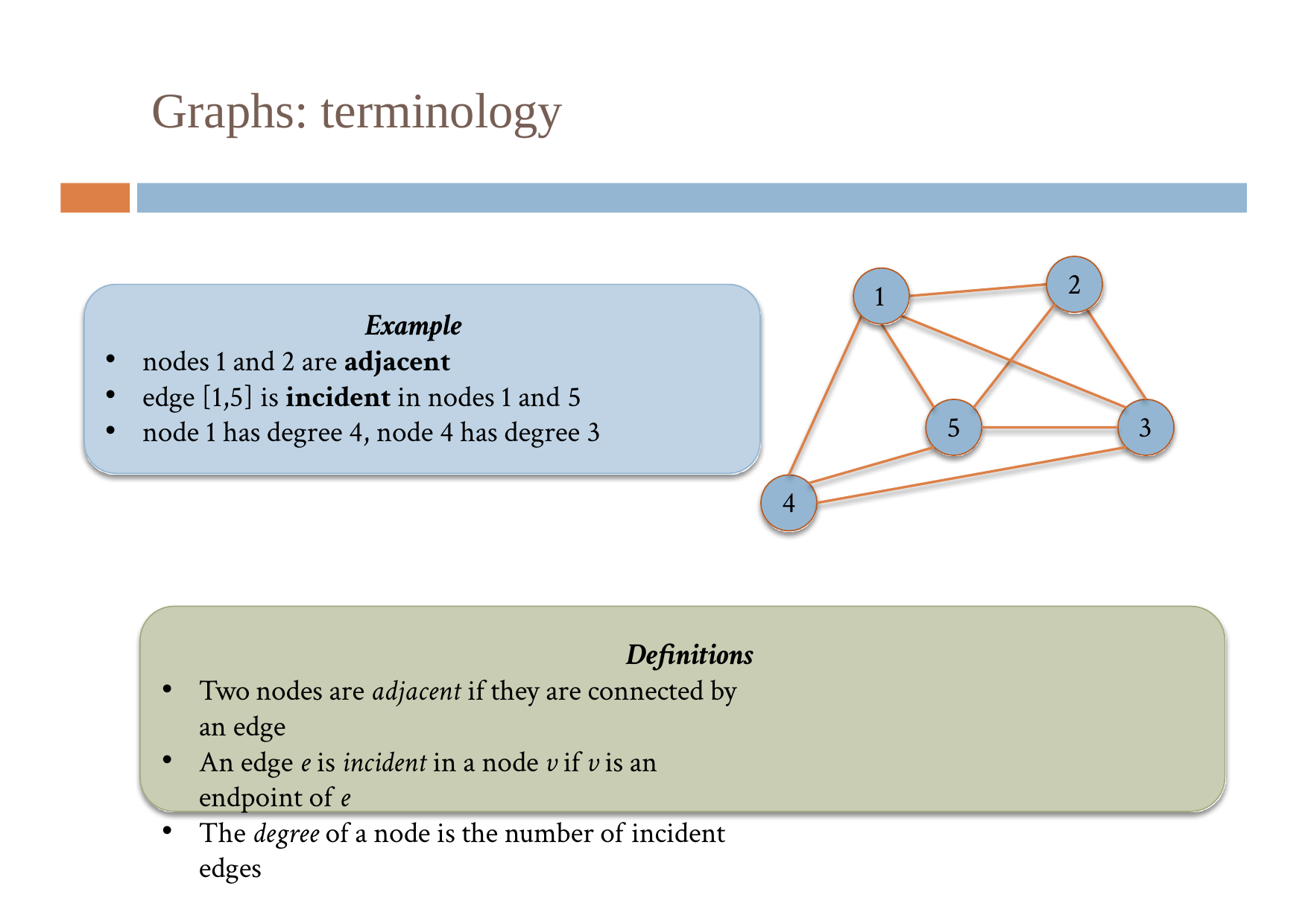

# Graphs: terminology

2

1

Example
nodes 1 and 2 are adjacent
edge [1,5] is incident in nodes 1 and 5
node 1 has degree 4, node 4 has degree 3

5
3

4

Definitions
Two nodes are adjacent if they are connected by an edge
An edge e is incident in a node v if v is an endpoint of e
The degree of a node is the number of incident edges